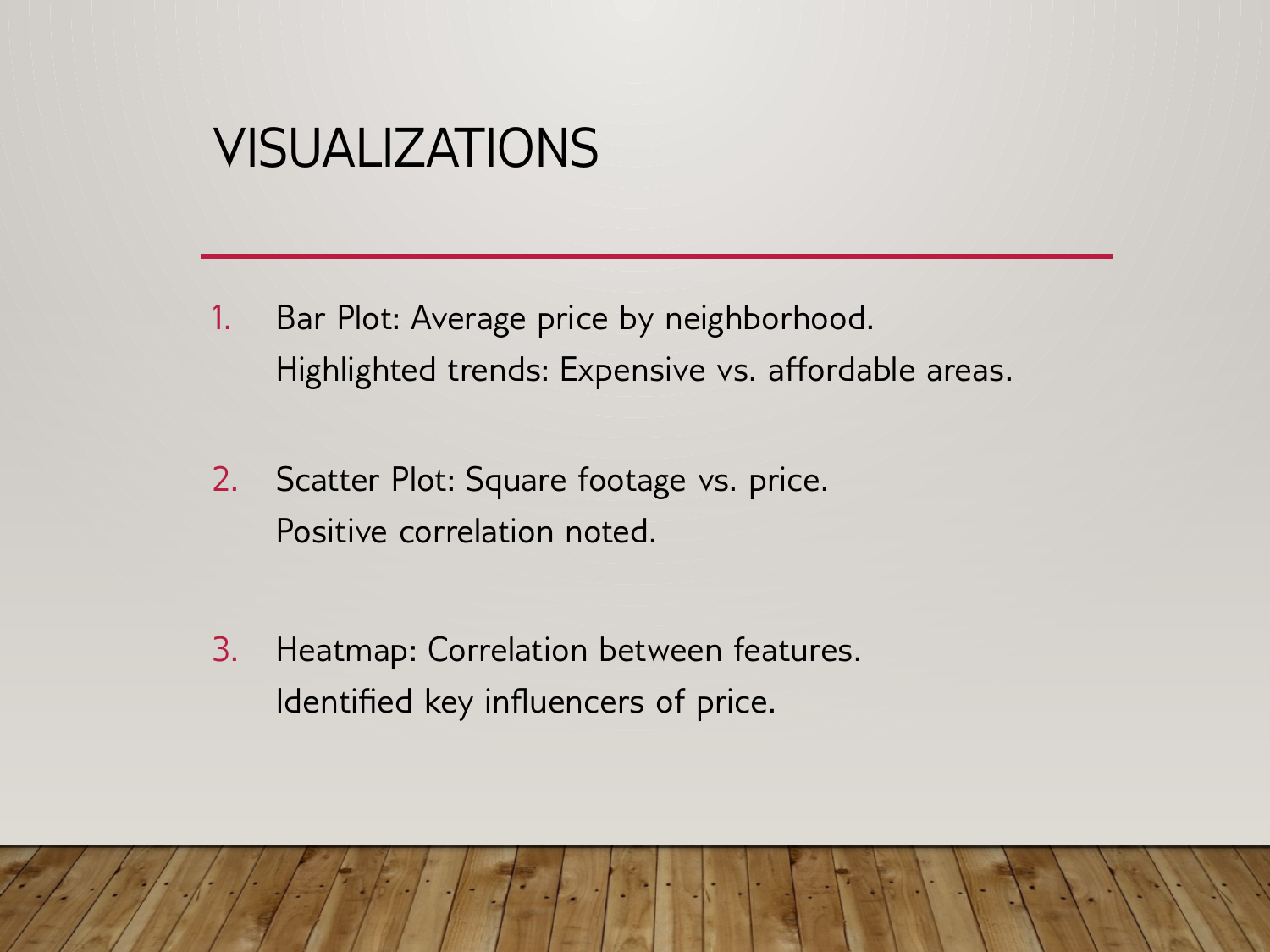

# Visualizations
Bar Plot: Average price by neighborhood.
Highlighted trends: Expensive vs. affordable areas.
Scatter Plot: Square footage vs. price.
Positive correlation noted.
Heatmap: Correlation between features.
Identified key influencers of price.